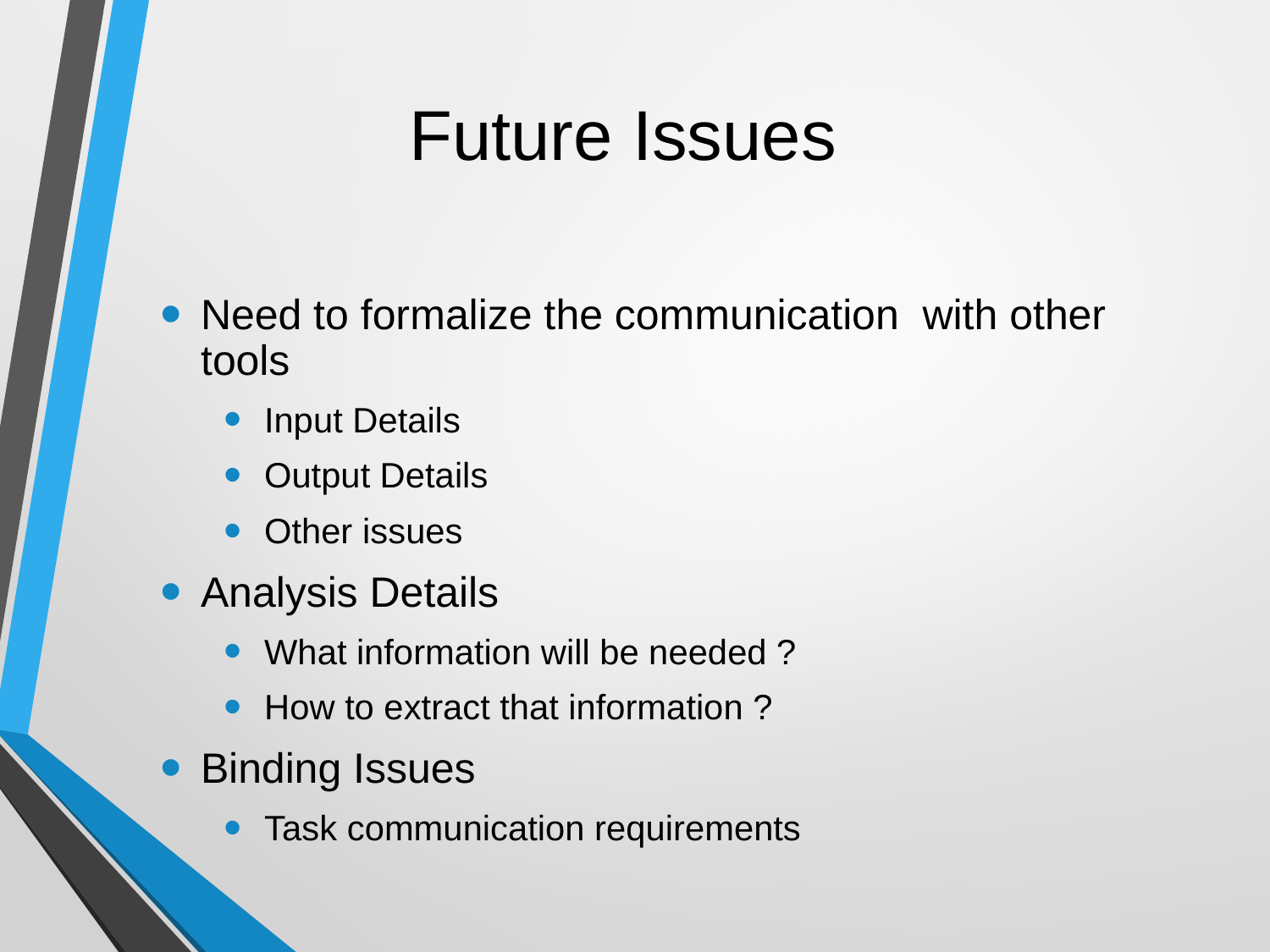

# Future Issues
Need to formalize the communication  with other tools
Input Details
Output Details
Other issues
Analysis Details
What information will be needed ?
How to extract that information ?
Binding Issues
Task communication requirements